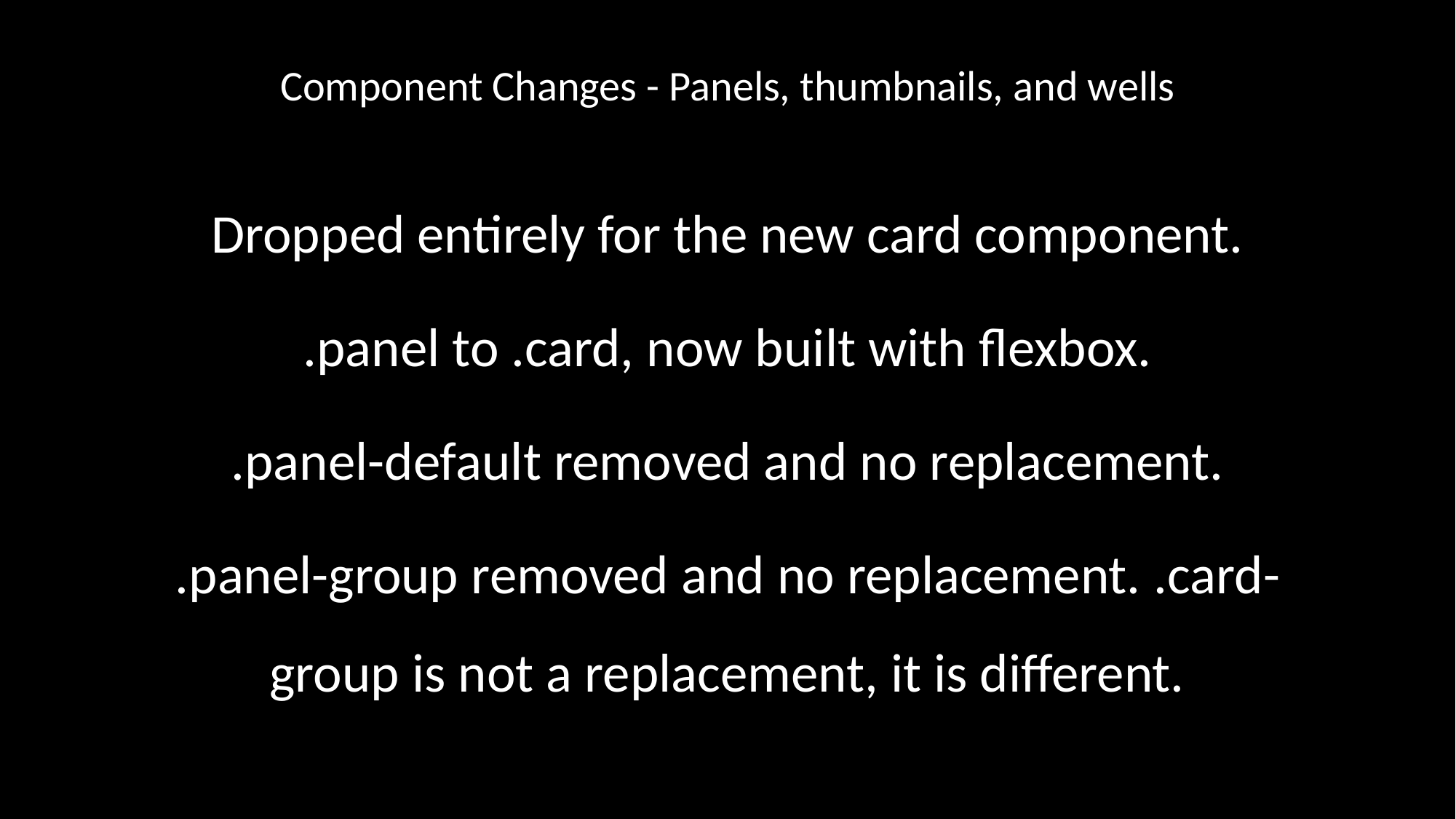

# Component Changes - Panels, thumbnails, and wells
Dropped entirely for the new card component.
.panel to .card, now built with flexbox.
.panel-default removed and no replacement.
.panel-group removed and no replacement. .card-group is not a replacement, it is different.